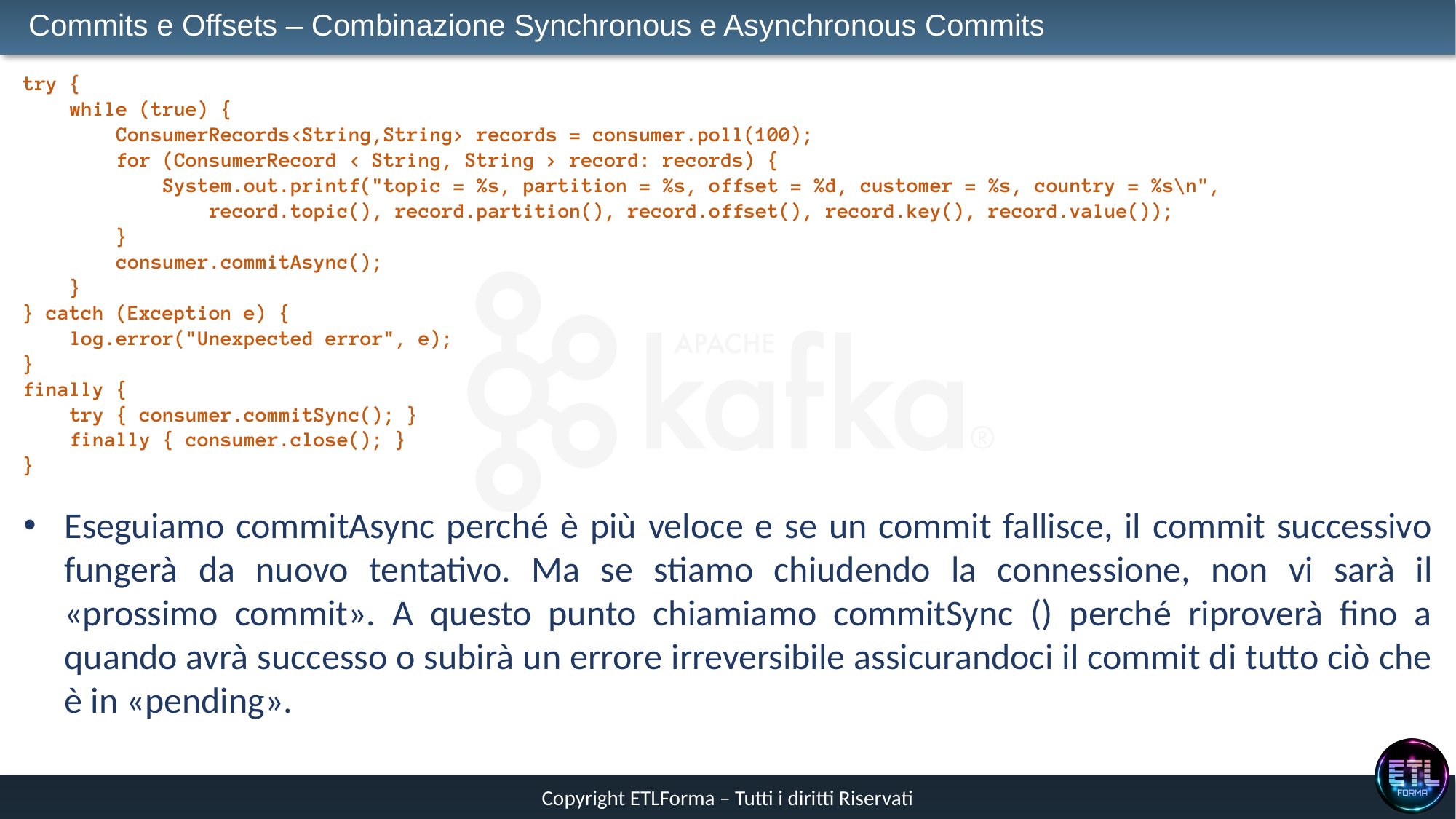

# Commits e Offsets – Combinazione Synchronous e Asynchronous Commits
try {
    while (true) {
        ConsumerRecords<String,String> records = consumer.poll(100);
        for (ConsumerRecord < String, String > record: records) {
            System.out.printf("topic = %s, partition = %s, offset = %d, customer = %s, country = %s\n",
                record.topic(), record.partition(), record.offset(), record.key(), record.value());
        }
        consumer.commitAsync();
    }
} catch (Exception e) {
    log.error("Unexpected error", e);
}
finally {
    try { consumer.commitSync(); }
    finally { consumer.close(); }
}

Eseguiamo commitAsync perché è più veloce e se un commit fallisce, il commit successivo fungerà da nuovo tentativo. Ma se stiamo chiudendo la connessione, non vi sarà il «prossimo commit». A questo punto chiamiamo commitSync () perché riproverà fino a quando avrà successo o subirà un errore irreversibile assicurandoci il commit di tutto ciò che è in «pending».